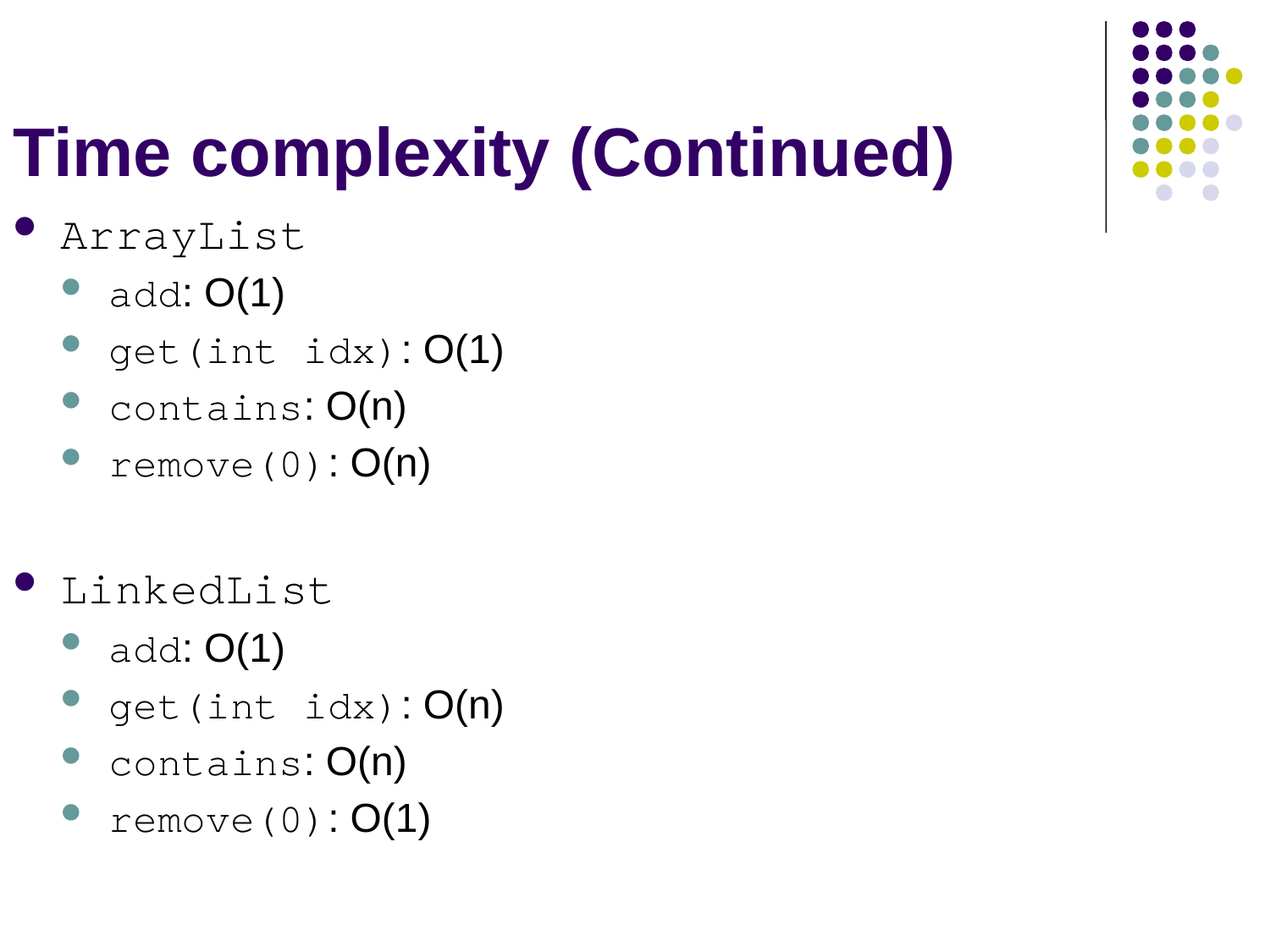

# Time complexity (Continued)
ArrayList
add: O(1)
get(int idx): O(1)
contains: O(n)
remove(0): O(n)

LinkedList
add: O(1)
get(int idx): O(n)
contains: O(n)
remove(0): O(1)